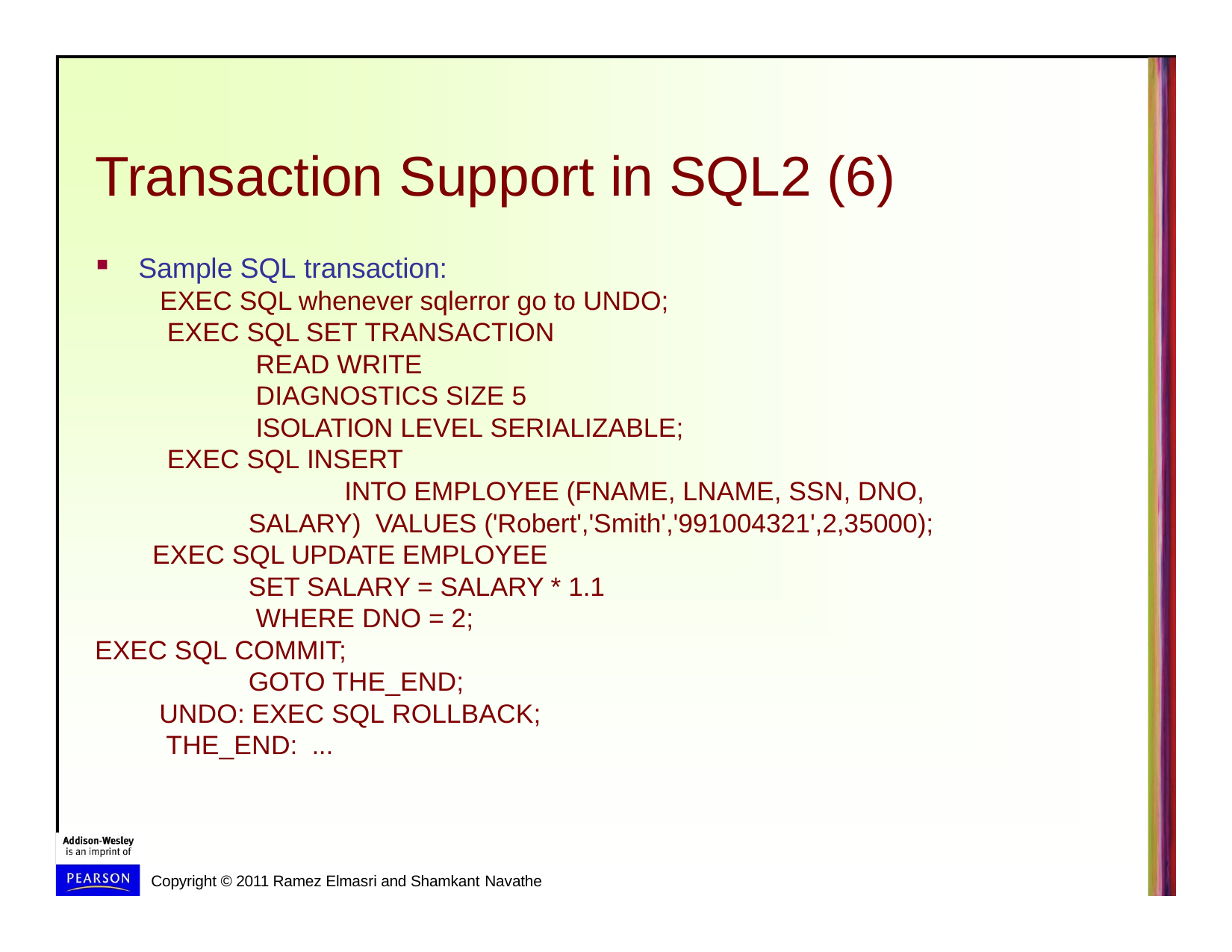

# Transaction Support in SQL2 (6)
Sample SQL transaction:
EXEC SQL whenever sqlerror go to UNDO;  EXEC SQL SET TRANSACTION
READ WRITE  DIAGNOSTICS SIZE 5
ISOLATION LEVEL SERIALIZABLE;  EXEC SQL INSERT
INTO EMPLOYEE (FNAME, LNAME, SSN, DNO, SALARY)  VALUES ('Robert','Smith','991004321',2,35000);
EXEC SQL UPDATE EMPLOYEE  SET SALARY = SALARY * 1.1  WHERE DNO = 2;
EXEC SQL COMMIT;
GOTO THE_END;  UNDO: EXEC SQL ROLLBACK;  THE_END: ...
Copyright © 2011 Ramez Elmasri and Shamkant Navathe